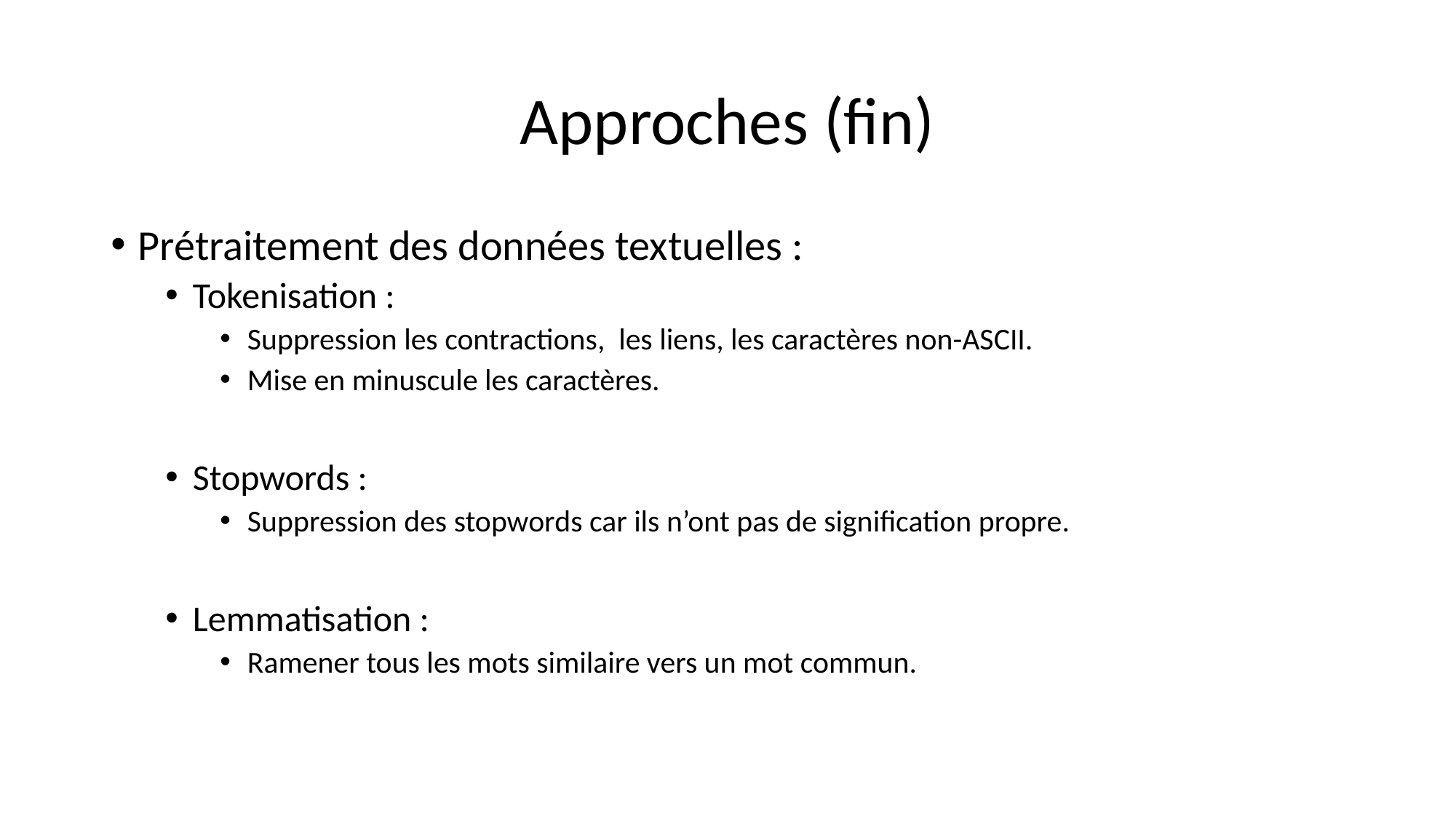

# Approches (fin)
Prétraitement des données textuelles :
Tokenisation :
Suppression les contractions,  les liens, les caractères non-ASCII.
Mise en minuscule les caractères.

Stopwords :
Suppression des stopwords car ils n’ont pas de signification propre.

Lemmatisation :
Ramener tous les mots similaire vers un mot commun.